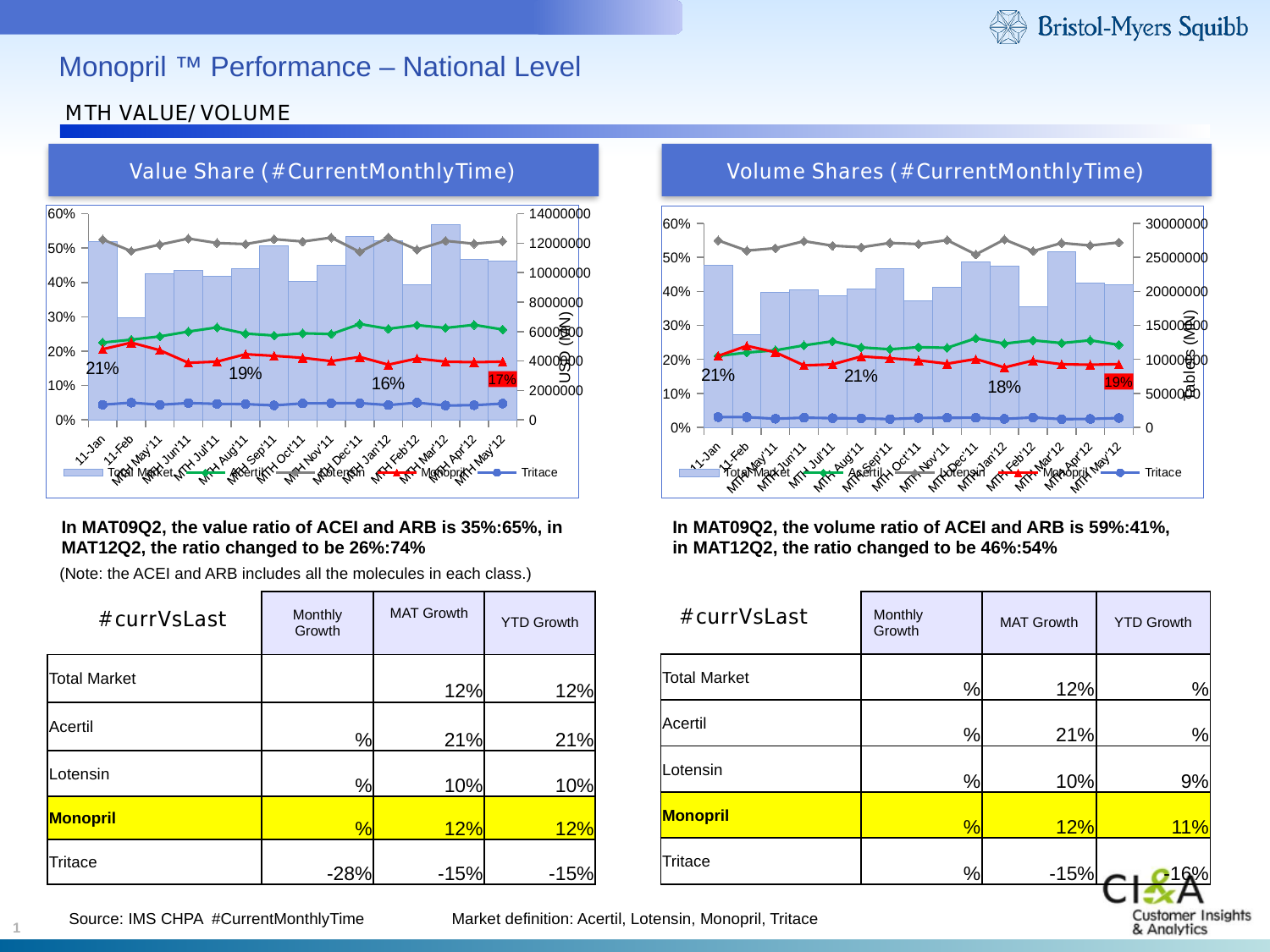

# Monopril ™ Performance – National Level
MTH VALUE/VOLUME
Value Share (#CurrentMonthlyTime)
Volume Shares (#CurrentMonthlyTime)

### Chart

| Category | Total Market | Acertil | Lotensin | Monopril | Tritace |
|---|---|---|---|---|---|
| 11-Jan | 12084169.0 | 0.22516285563368066 | 0.5249573222618784 | 0.20580687012900928 | 0.044072951975431686 |
| 11-Feb | 6934652.0 | 0.2336291712979974 | 0.4911463473581659 | 0.22502527884600412 | 0.05019920249783262 |
| MTH May'11 | 9900275.5153 | 0.243008525710418 | 0.510095378062514 | 0.20295418242601404 | 0.0439419138010542 |
| MTH Jun'11 | 10182834.887599997 | 0.25711488126830206 | 0.5276990540761362 | 0.16612294072055797 | 0.049063123935003915 |
| MTH Jul'11 | 9722383.188399998 | 0.26924138288677996 | 0.5147030085041862 | 0.169402974680639 | 0.04665263392839431 |
| MTH Aug'11 | 10272341.607399998 | 0.251290279748918 | 0.511741495903243 | 0.19116342818908896 | 0.04580479615874972 |
| MTH Sep'11 | 11816473.495200003 | 0.24556583629445103 | 0.5258912527349451 | 0.186241529970338 | 0.04230138100026601 |
| MTH Oct'11 | 9429151.1555 | 0.2521984325930449 | 0.5190976181079628 | 0.180624825831386 | 0.04807912346760549 |
| MTH Nov'11 | 10475902.3073 | 0.24978215172707302 | 0.530489508958806 | 0.17110992394907099 | 0.048618415365050294 |
| MTH Dec'11 | 12424660.709299998 | 0.279083750722023 | 0.488875624463005 | 0.18316338916978103 | 0.0488772356451908 |
| MTH Jan'12 | 12166720.6523 | 0.2650765535896741 | 0.5310212160150691 | 0.16077932663229202 | 0.04312290376296399 |
| MTH Feb'12 | 9166113.059299998 | 0.275938141427764 | 0.4954543856724821 | 0.17854082720914796 | 0.0500666456906049 |
| MTH Mar'12 | 13252685.6818 | 0.267718942083753 | 0.5209316107587881 | 0.169347673617743 | 0.04200177353971601 |
| MTH Apr'12 | 10901109.1942 | 0.276536636299718 | 0.512765445058934 | 0.16787942622148 | 0.042818492419867404 |
| MTH May'12 | 10797442.132099997 | 0.263026121210399 | 0.519992848825578 | 0.169500931638153 | 0.0474800983258701 |

### Chart

| Category | Total Market | Acertil | Lotensin | Monopril | Tritace |
|---|---|---|---|---|---|
| 11-Jan | 23899922.0 | 0.21000000000000002 | 0.55 | 0.21000000000000002 | 0.030000000000000006 |
| 11-Feb | 13630535.0 | 0.22000000000000003 | 0.52 | 0.24000000000000002 | 0.030000000000000006 |
| MTH May'11 | 19858413.0 | 0.22670995914930406 | 0.5271548134284451 | 0.22078058302040604 | 0.0253546444018462 |
| MTH Jun'11 | 20261332.0 | 0.241328654996621 | 0.5477931065933872 | 0.18240538183768004 | 0.028472856572312206 |
| MTH Jul'11 | 19318961.0 | 0.253397167684121 | 0.5344178706090871 | 0.185229526577542 | 0.026955435129249406 |
| MTH Aug'11 | 20306122.0 | 0.23523546248761804 | 0.5297650629696801 | 0.208614328230669 | 0.026385146312033404 |
| MTH Sep'11 | 23380910.0 | 0.22978596641448104 | 0.542638759569238 | 0.203204066907575 | 0.02437120710870531 |
| MTH Oct'11 | 18596358.0 | 0.236026591873527 | 0.539290757900015 | 0.19697792438713002 | 0.027704725839328304 |
| MTH Nov'11 | 20588246.0 | 0.234052478292711 | 0.5507997135841493 | 0.18715290268049103 | 0.02799490544264921 |
| MTH Dec'11 | 24317911.0 | 0.262034432151676 | 0.5086063519189619 | 0.20104621651094903 | 0.028312999418412203 |
| MTH Jan'12 | 23708797.0 | 0.246524106642779 | 0.552526136184809 | 0.176097167646254 | 0.0248525895261577 |
| MTH Feb'12 | 17748941.0 | 0.25603781093193095 | 0.5185507124058841 | 0.19644631192362405 | 0.028965164738561 |
| MTH Mar'12 | 25831654.0 | 0.24805438319977502 | 0.5422373650560658 | 0.185506278459753 | 0.024201973284405313 |
| MTH Apr'12 | 21223696.0 | 0.256141060444891 | 0.5350848410192078 | 0.18405474710908 | 0.024719351426820305 |
| MTH May'12 | 21029197.0 | 0.24269424077391102 | 0.5439077868736499 | 0.18596145159513208 | 0.027436520757307105 |
In MAT09Q2, the value ratio of ACEI and ARB is 35%:65%, in MAT12Q2, the ratio changed to be 26%:74%
In MAT09Q2, the volume ratio of ACEI and ARB is 59%:41%, in MAT12Q2, the ratio changed to be 46%:54%
(Note: the ACEI and ARB includes all the molecules in each class.)
|  | Monthly Growth | MAT Growth | YTD Growth |
| --- | --- | --- | --- |
| Total Market |  | 12% | 12% |
| Acertil | % | 21% | 21% |
| Lotensin | % | 10% | 10% |
| Monopril | % | 12% | 12% |
| Tritace | -28% | -15% | -15% |
|  | Monthly Growth | MAT Growth | YTD Growth |
| --- | --- | --- | --- |
| Total Market | % | 12% | % |
| Acertil | % | 21% | % |
| Lotensin | % | 10% | 9% |
| Monopril | % | 12% | 11% |
| Tritace | % | -15% | -16% |
#currVsLast
#currVsLast
Market definition: Acertil, Lotensin, Monopril, Tritace
Source: IMS CHPA  #CurrentMonthlyTime